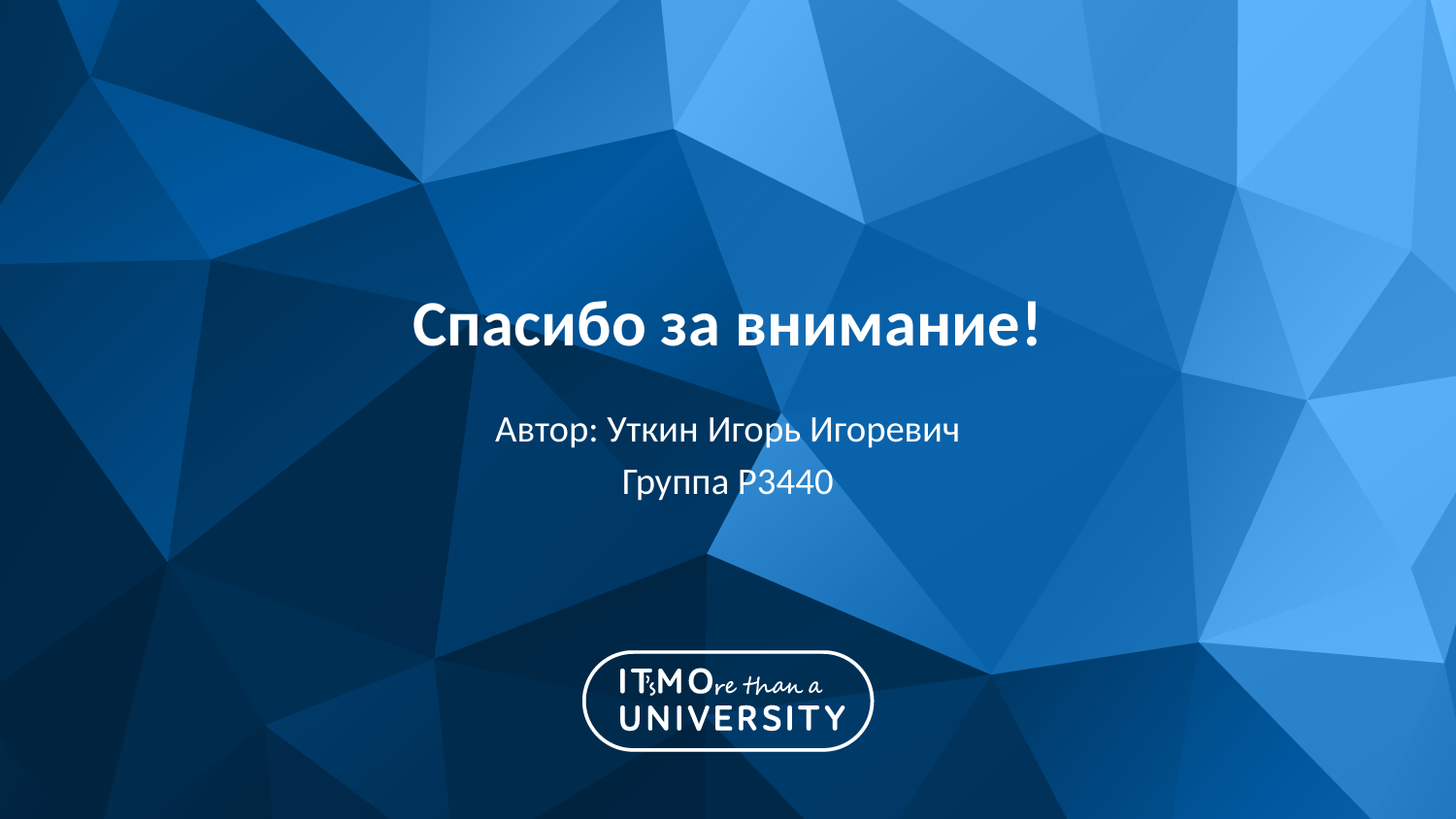

# Спасибо за внимание!
Автор: Уткин Игорь Игоревич
Группа Р3440